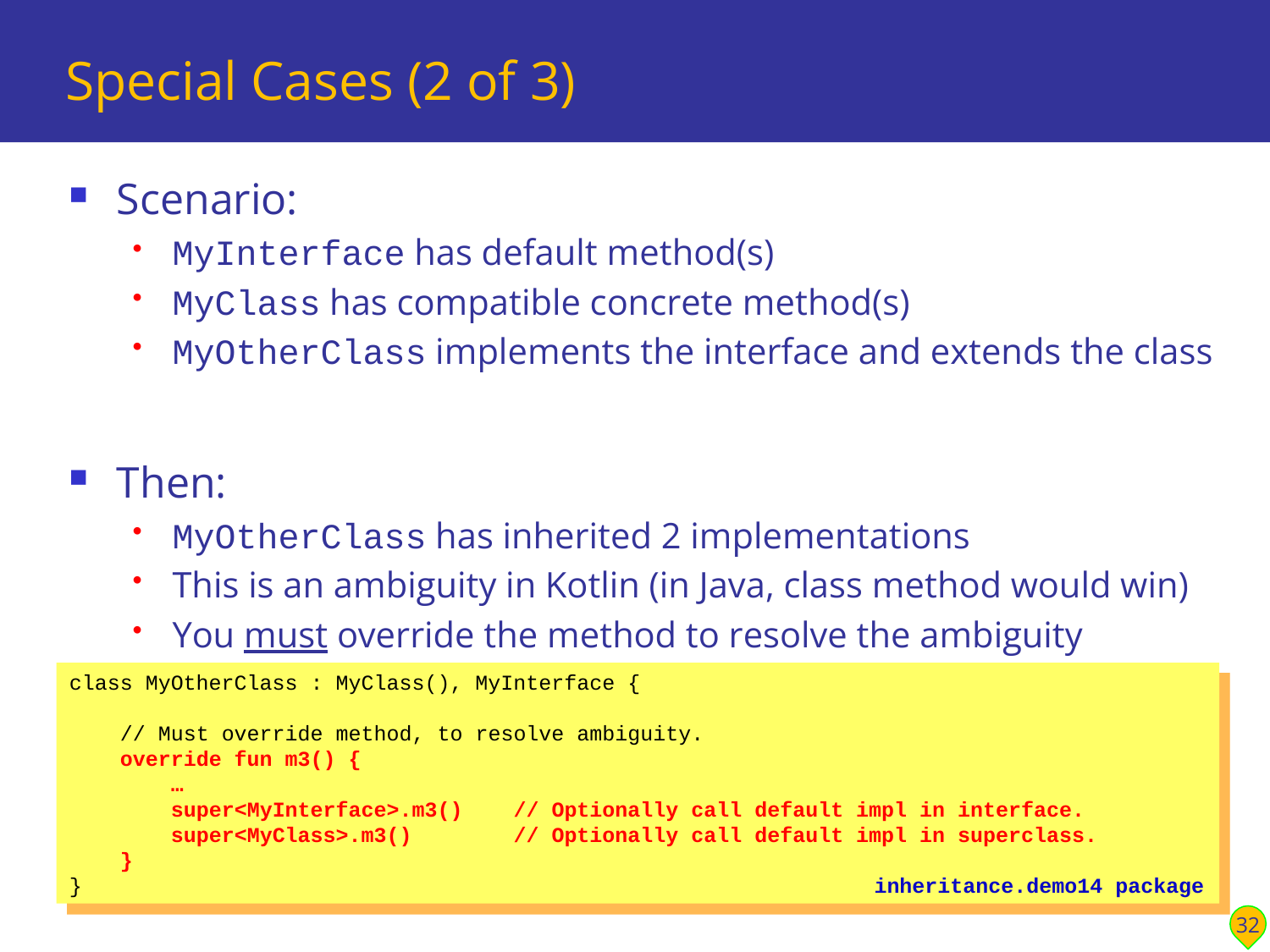

# Special Cases (2 of 3)
Scenario:
MyInterface has default method(s)
MyClass has compatible concrete method(s)
MyOtherClass implements the interface and extends the class

Then:
MyOtherClass has inherited 2 implementations
This is an ambiguity in Kotlin (in Java, class method would win)
You must override the method to resolve the ambiguity
class MyOtherClass : MyClass(), MyInterface {

    // Must override method, to resolve ambiguity.
    override fun m3() {
        …
        super<MyInterface>.m3()    // Optionally call default impl in interface.
        super<MyClass>.m3()        // Optionally call default impl in superclass.
    }
}
inheritance.demo14 package
32